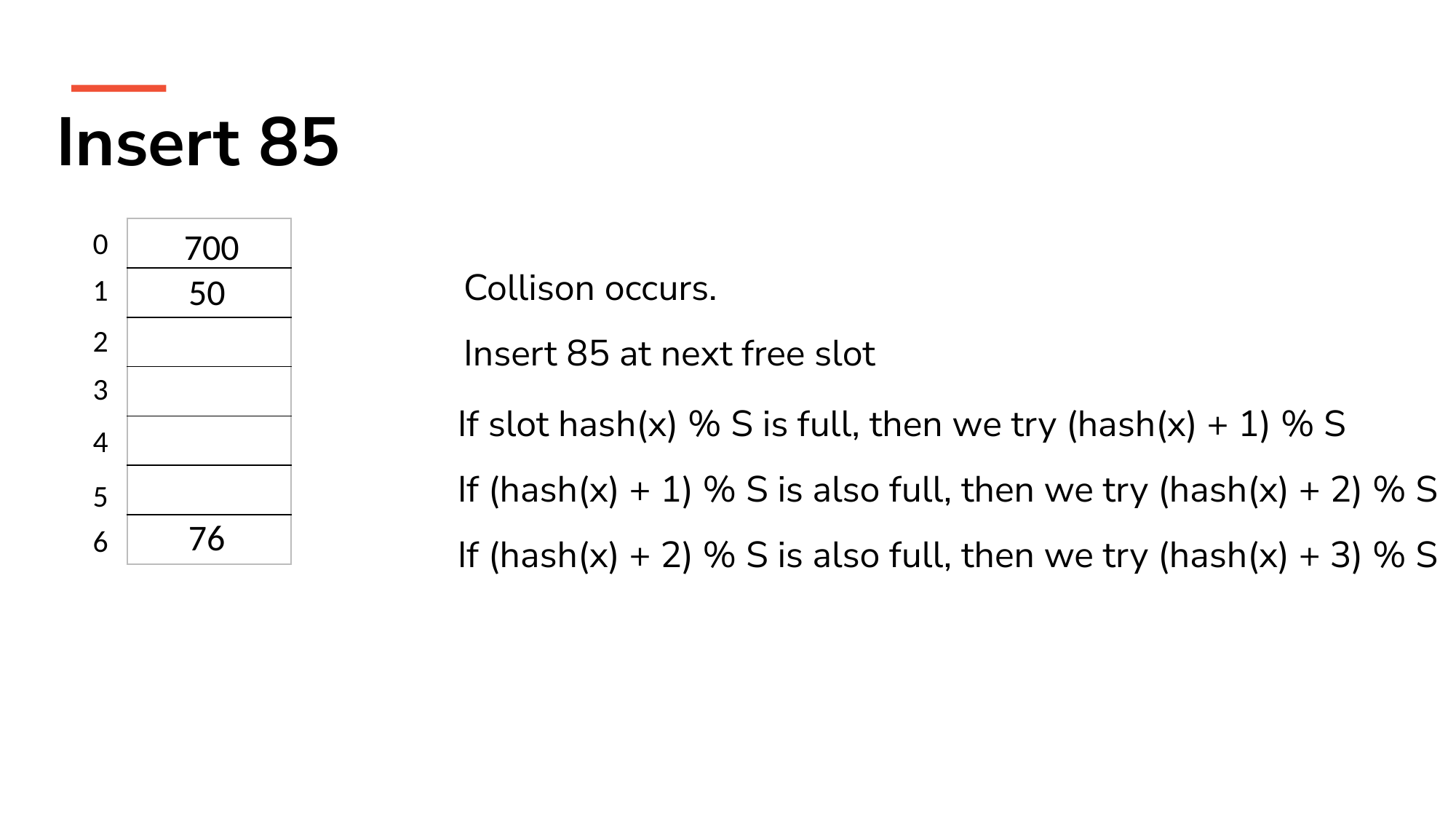

Insert 85
0
|  |
| --- |
|  |
|  |
|  |
|  |
|  |
|  |
700
Collison occurs.
Insert 85 at next free slot
50
1
2
3
If slot hash(x) % S is full, then we try (hash(x) + 1) % S
If (hash(x) + 1) % S is also full, then we try (hash(x) + 2) % S
If (hash(x) + 2) % S is also full, then we try (hash(x) + 3) % S
4
5
76
6